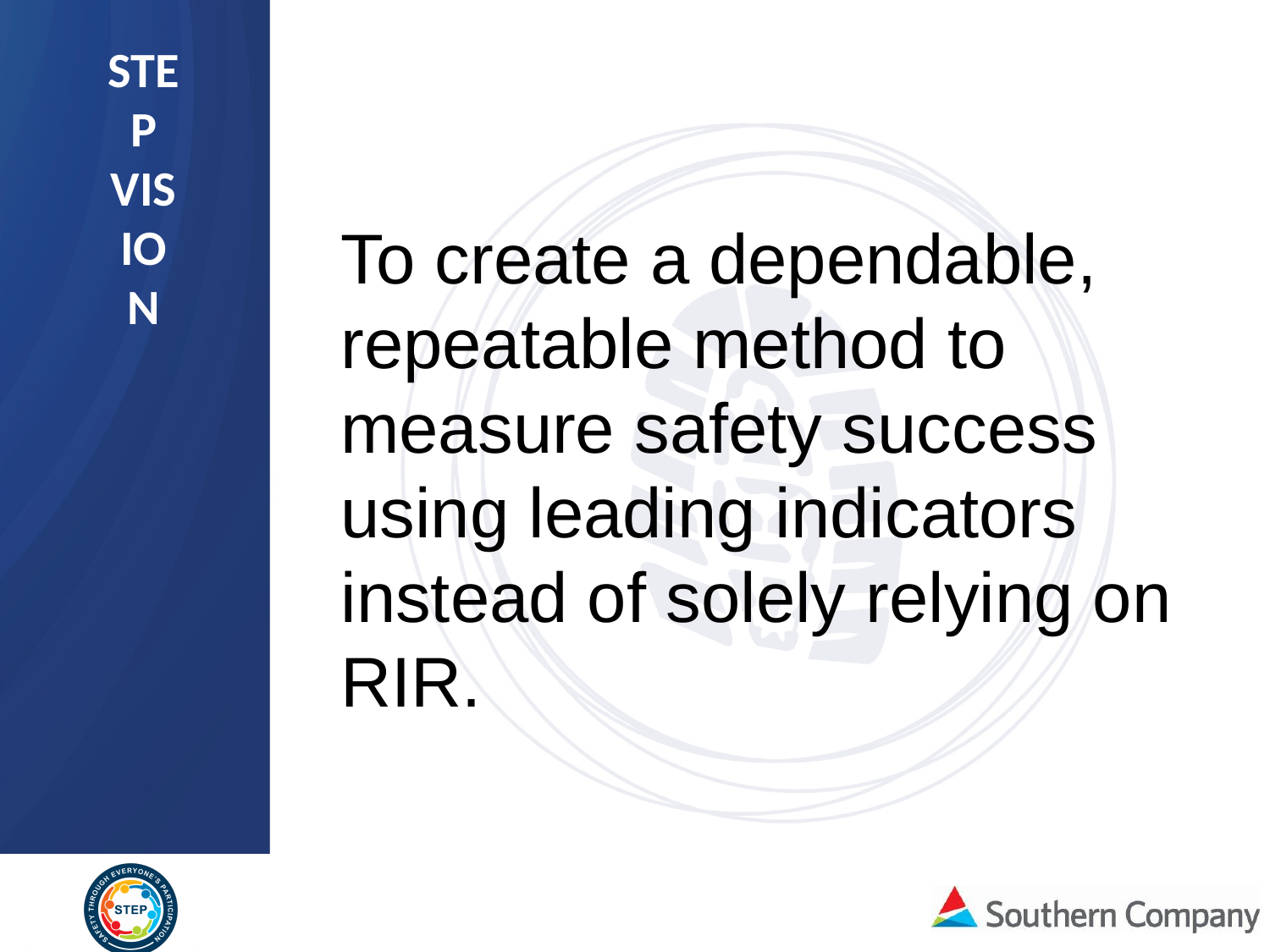

STEP VISION
To create a dependable, repeatable method to measure safety success using leading indicators instead of solely relying on RIR.